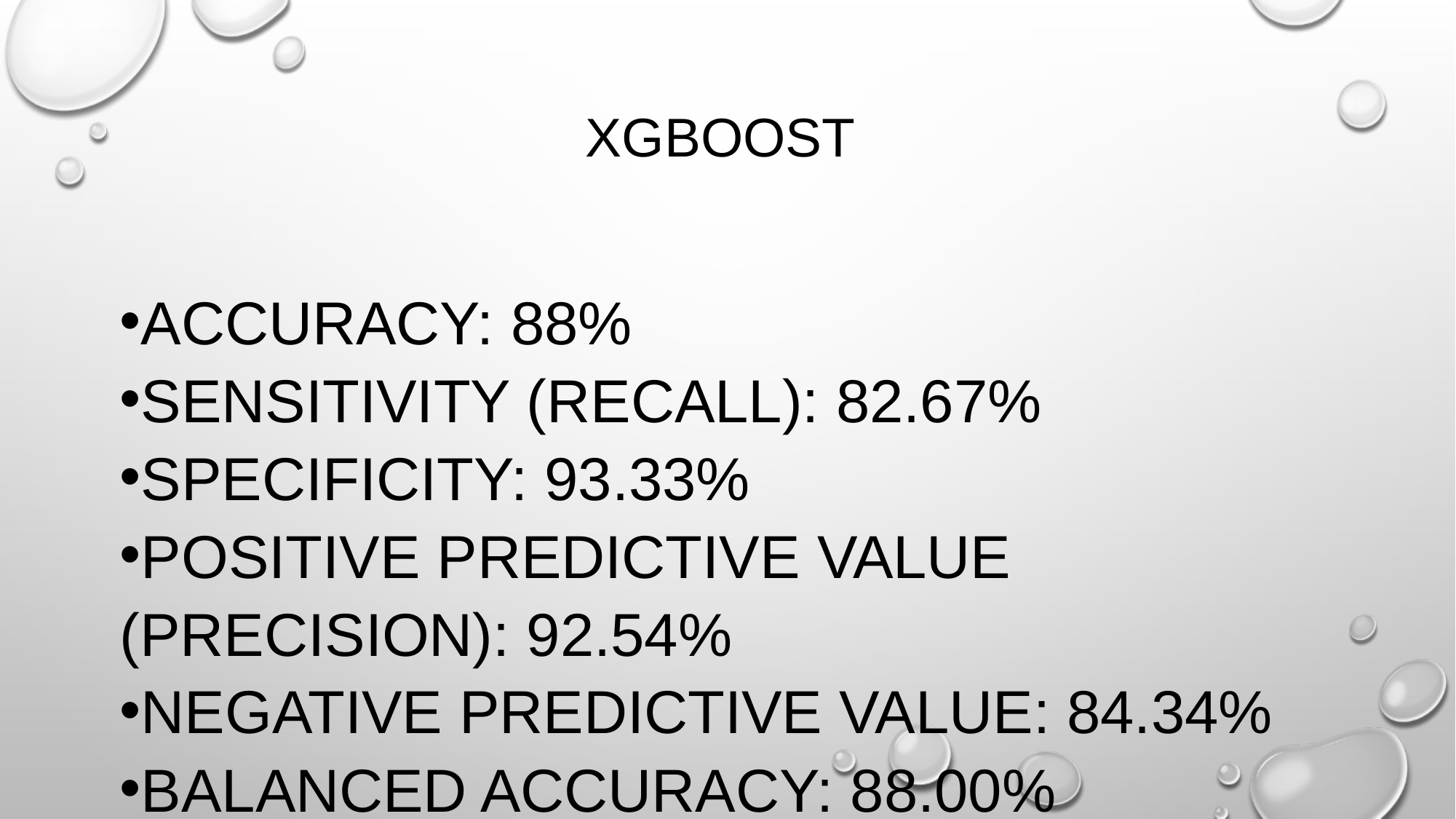

# Xgboost

Accuracy: 88%
Sensitivity (Recall): 82.67%
Specificity: 93.33%
Positive Predictive Value (Precision): 92.54%
Negative Predictive Value: 84.34%
Balanced Accuracy: 88.00%